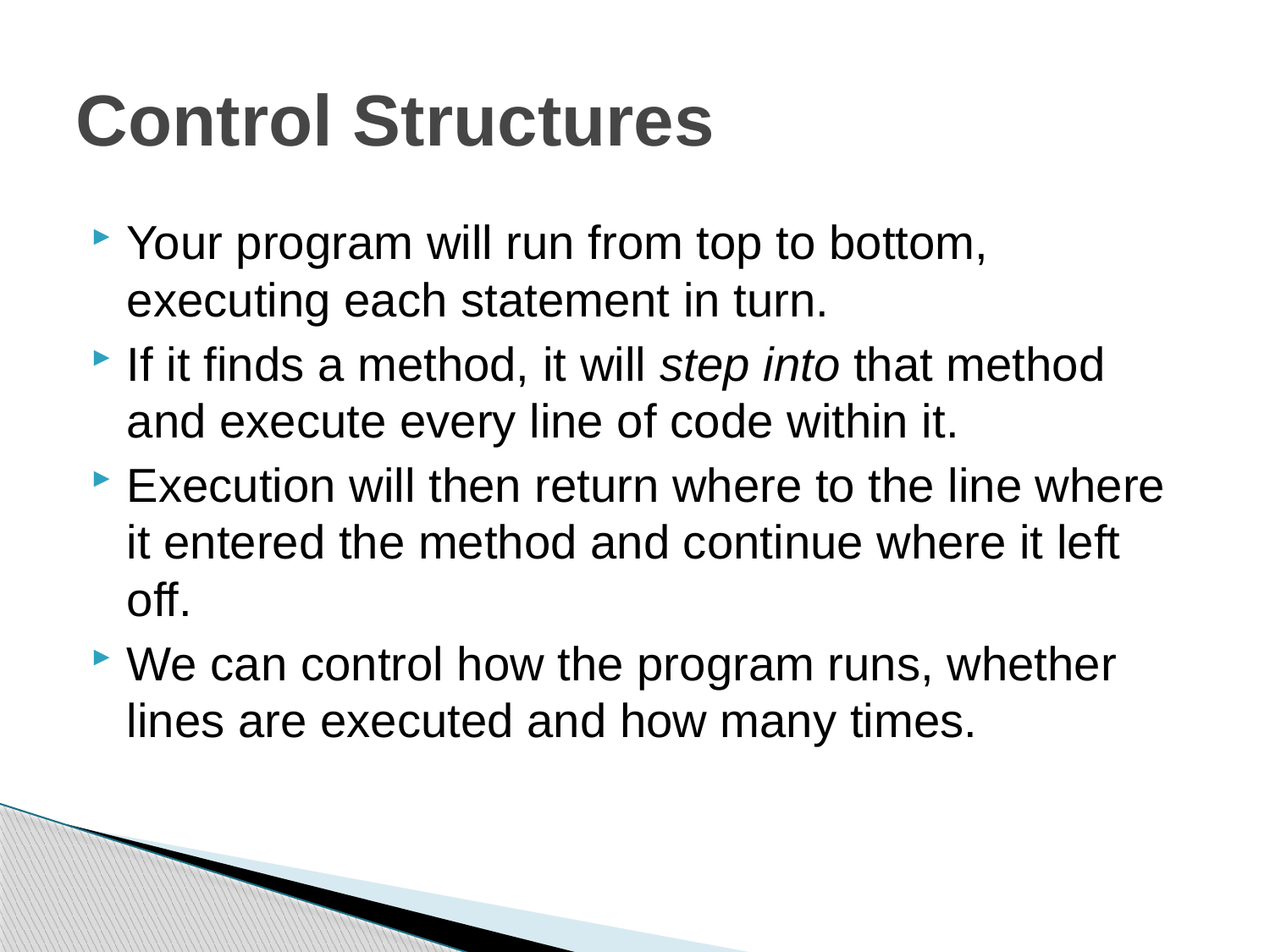

# Control Structures
Your program will run from top to bottom, executing each statement in turn.
If it finds a method, it will step into that method and execute every line of code within it.
Execution will then return where to the line where it entered the method and continue where it left off.
We can control how the program runs, whether lines are executed and how many times.